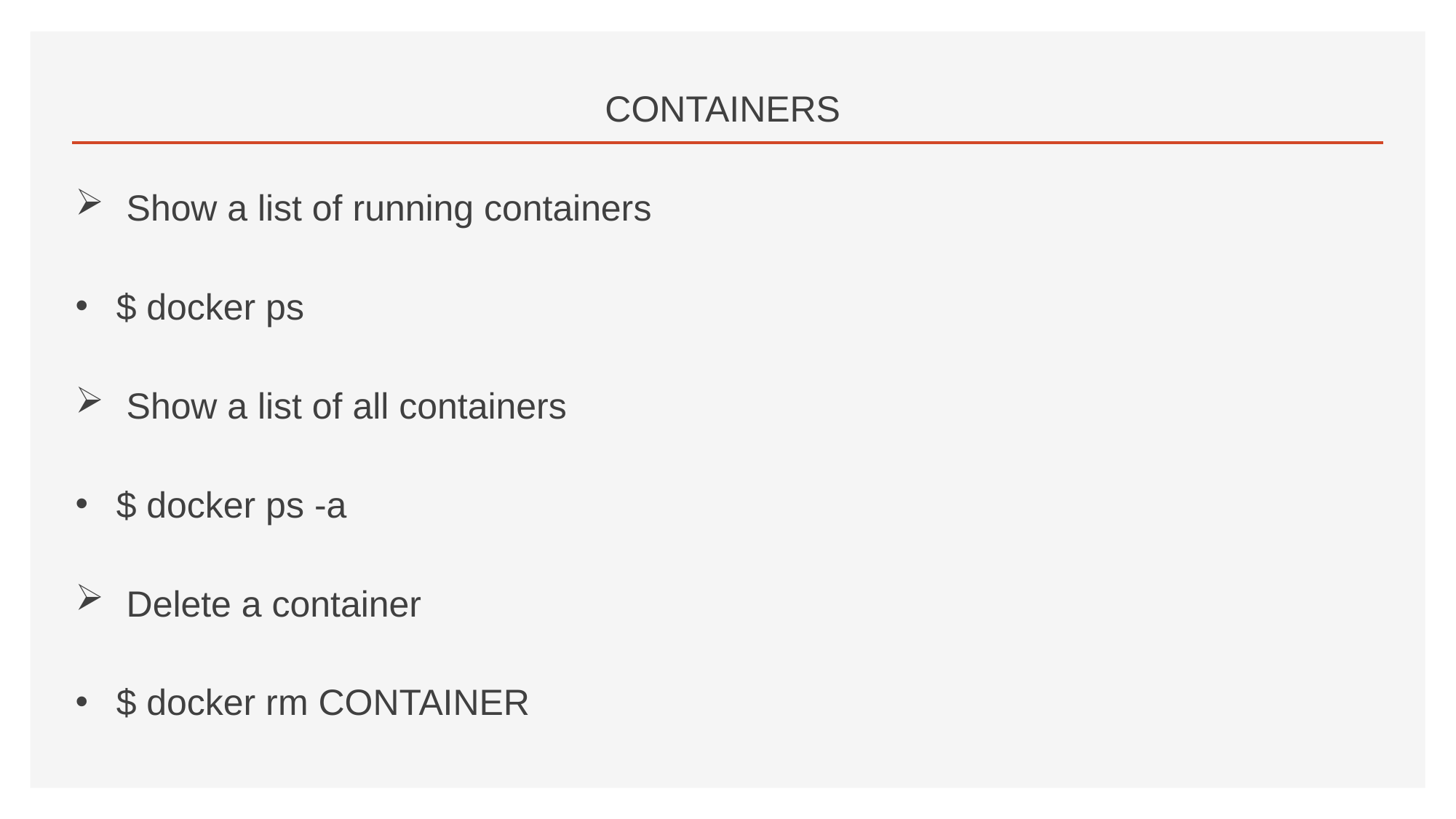

CONTAINERS
 Show a list of running containers
$ docker ps
 Show a list of all containers
$ docker ps -a
 Delete a container
$ docker rm CONTAINER